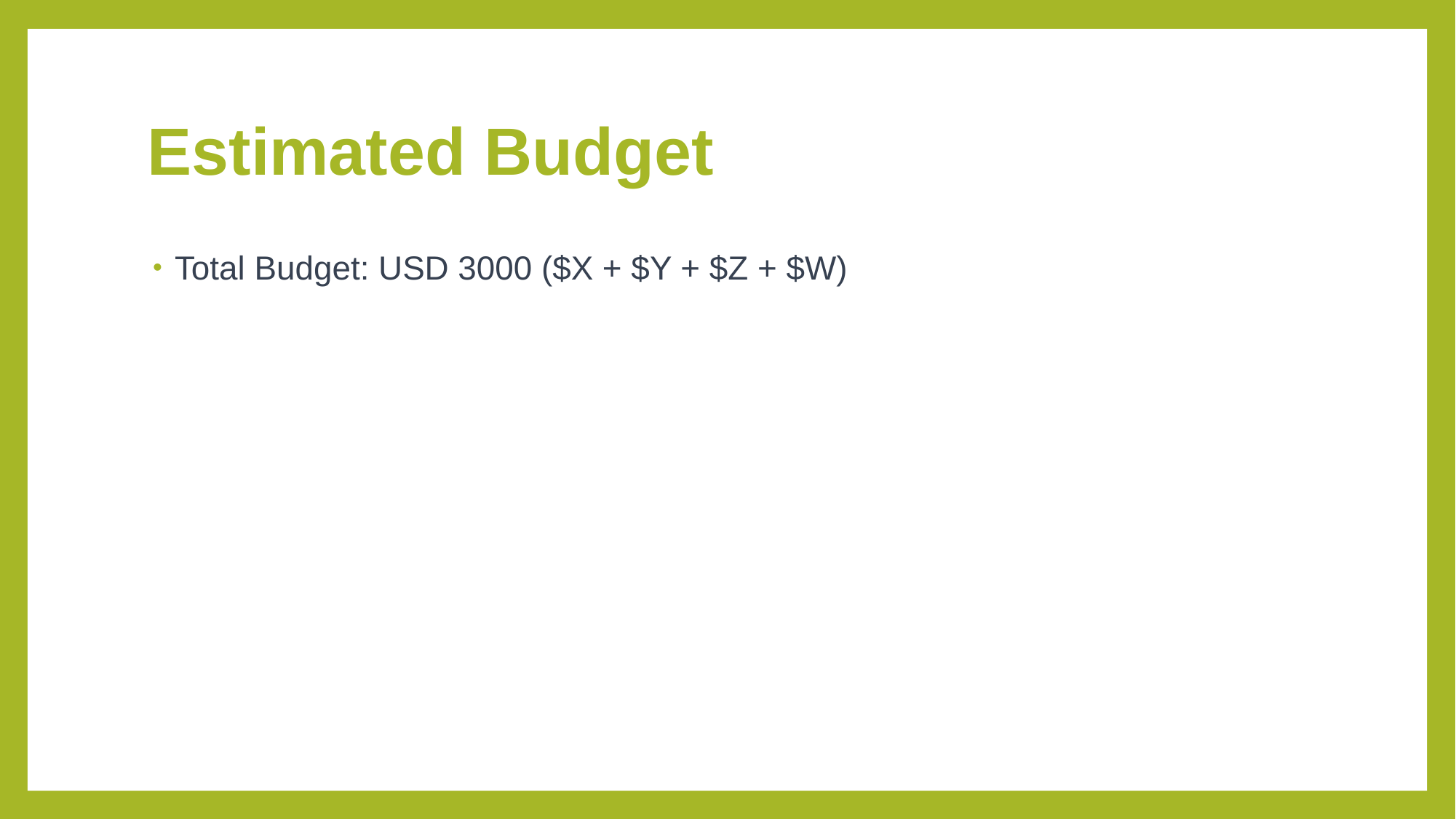

# Estimated Budget
Total Budget: USD 3000 ($X + $Y + $Z + $W)